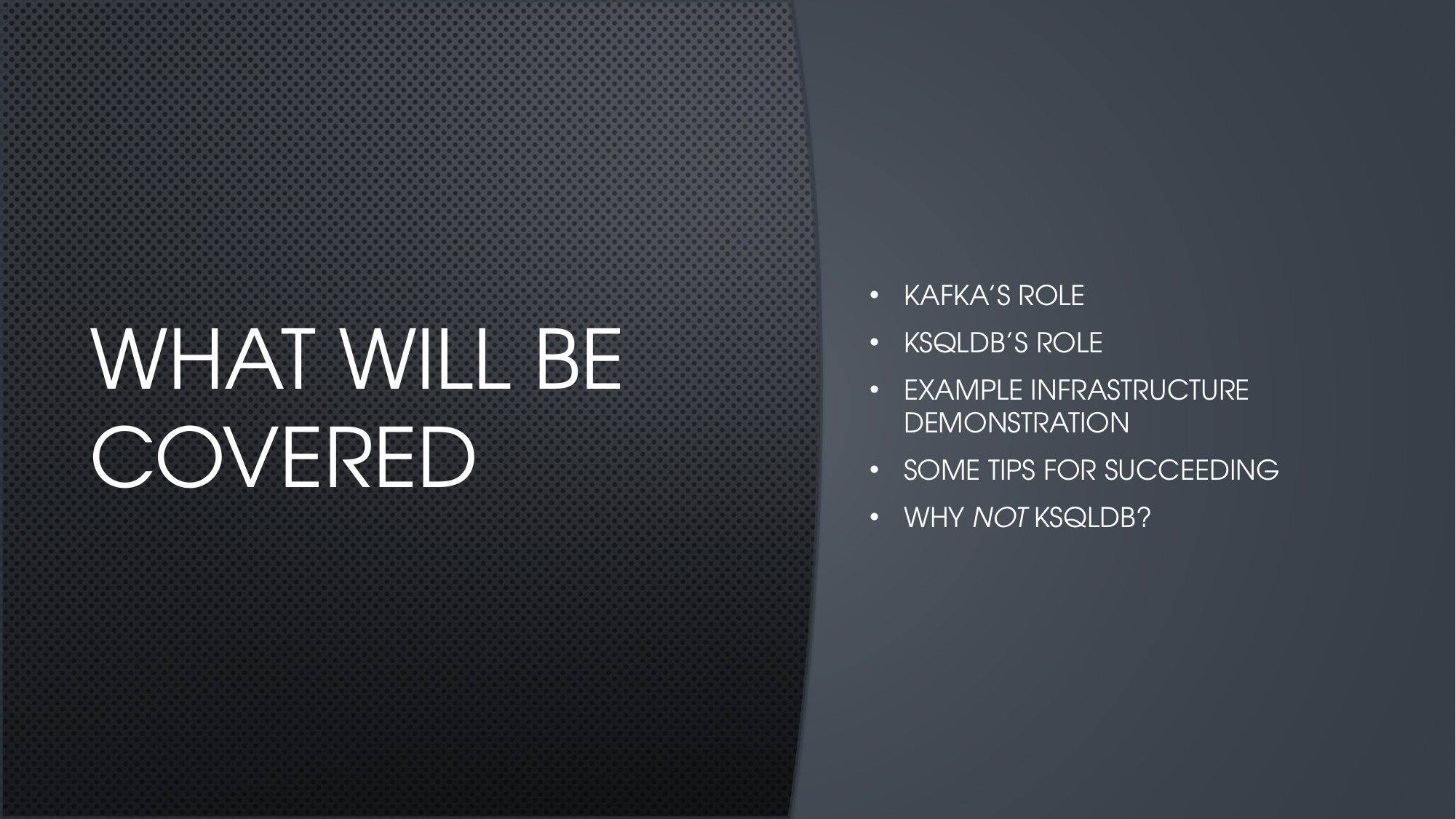

# What will be covered
Kafka’s role
ksqlDB’s role
Example infrastructure demonstration
Some tips for succeeding
Why not ksqlDB?